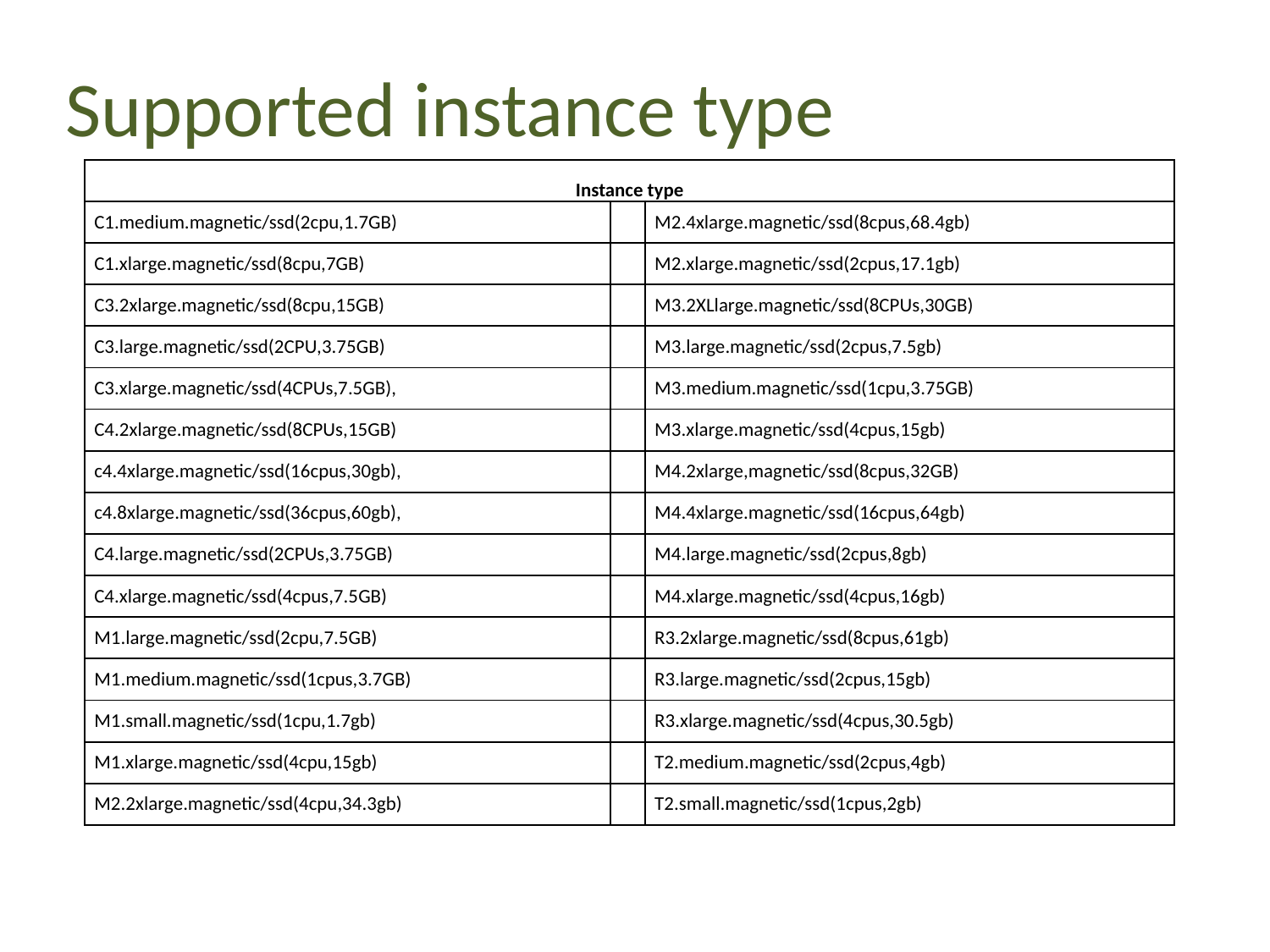

Supported instance type
| Instance type |  |  |
| --- | --- | --- |
| C1.medium.magnetic/ssd(2cpu,1.7GB) |  | M2.4xlarge.magnetic/ssd(8cpus,68.4gb) |
| C1.xlarge.magnetic/ssd(8cpu,7GB) |  | M2.xlarge.magnetic/ssd(2cpus,17.1gb) |
| C3.2xlarge.magnetic/ssd(8cpu,15GB) |  | M3.2XLlarge.magnetic/ssd(8CPUs,30GB) |
| C3.large.magnetic/ssd(2CPU,3.75GB) |  | M3.large.magnetic/ssd(2cpus,7.5gb) |
| C3.xlarge.magnetic/ssd(4CPUs,7.5GB), |  | M3.medium.magnetic/ssd(1cpu,3.75GB) |
| C4.2xlarge.magnetic/ssd(8CPUs,15GB) |  | M3.xlarge.magnetic/ssd(4cpus,15gb) |
| c4.4xlarge.magnetic/ssd(16cpus,30gb), |  | M4.2xlarge,magnetic/ssd(8cpus,32GB) |
| c4.8xlarge.magnetic/ssd(36cpus,60gb), |  | M4.4xlarge.magnetic/ssd(16cpus,64gb) |
| C4.large.magnetic/ssd(2CPUs,3.75GB) |  | M4.large.magnetic/ssd(2cpus,8gb) |
| C4.xlarge.magnetic/ssd(4cpus,7.5GB) |  | M4.xlarge.magnetic/ssd(4cpus,16gb) |
| M1.large.magnetic/ssd(2cpu,7.5GB) |  | R3.2xlarge.magnetic/ssd(8cpus,61gb) |
| M1.medium.magnetic/ssd(1cpus,3.7GB) |  | R3.large.magnetic/ssd(2cpus,15gb) |
| M1.small.magnetic/ssd(1cpu,1.7gb) |  | R3.xlarge.magnetic/ssd(4cpus,30.5gb) |
| M1.xlarge.magnetic/ssd(4cpu,15gb) |  | T2.medium.magnetic/ssd(2cpus,4gb) |
| M2.2xlarge.magnetic/ssd(4cpu,34.3gb) |  | T2.small.magnetic/ssd(1cpus,2gb) |